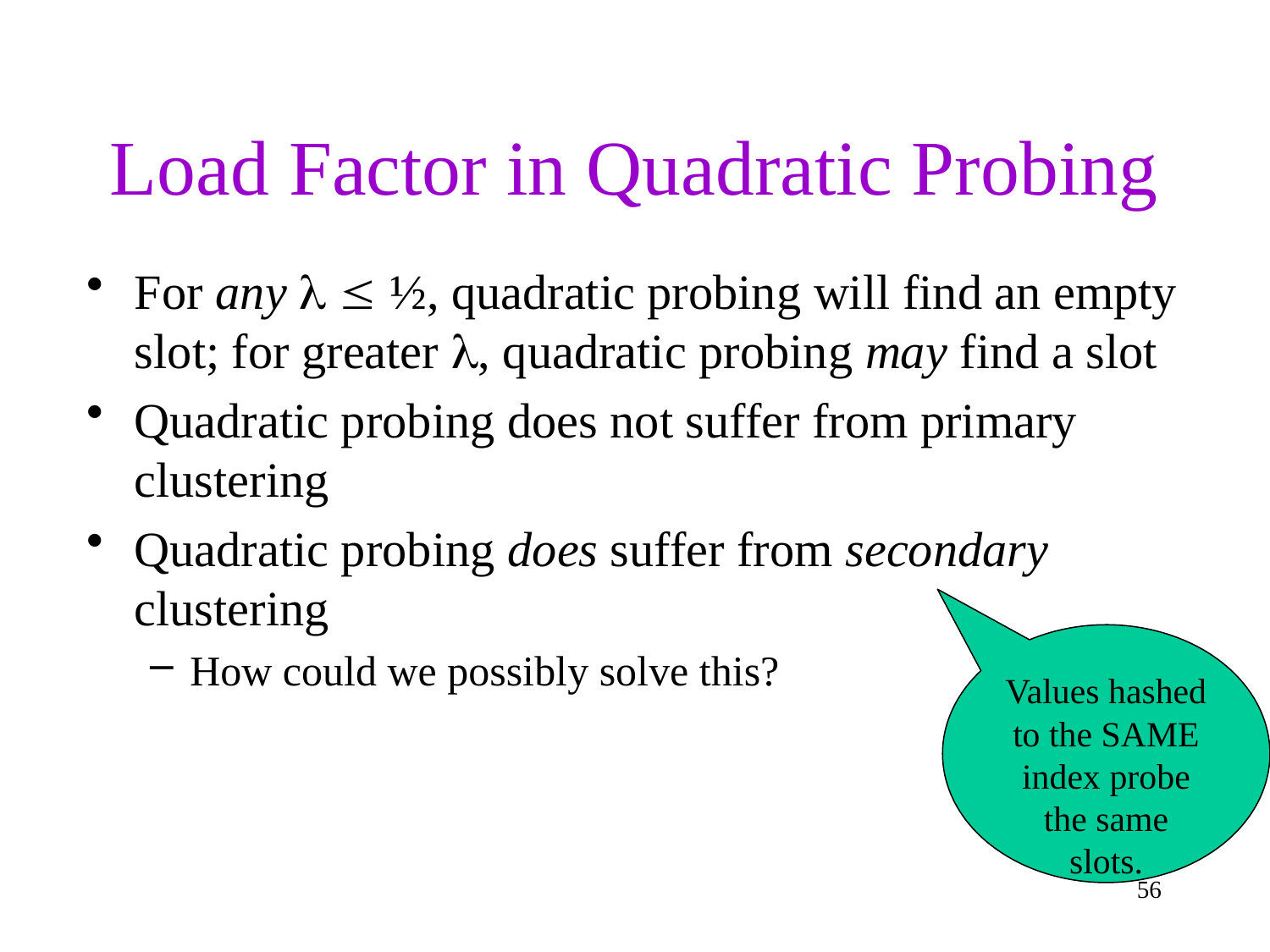

# Load Factor in Quadratic Probing
For any λ ≤ ½, quadratic probing will find an empty slot; for greater λ, quadratic probing may find a slot
Quadratic probing does not suffer from primary clustering
Quadratic probing does suffer from secondary clustering
How could we possibly solve this?
Values hashed to the SAME index probe the same slots.
56